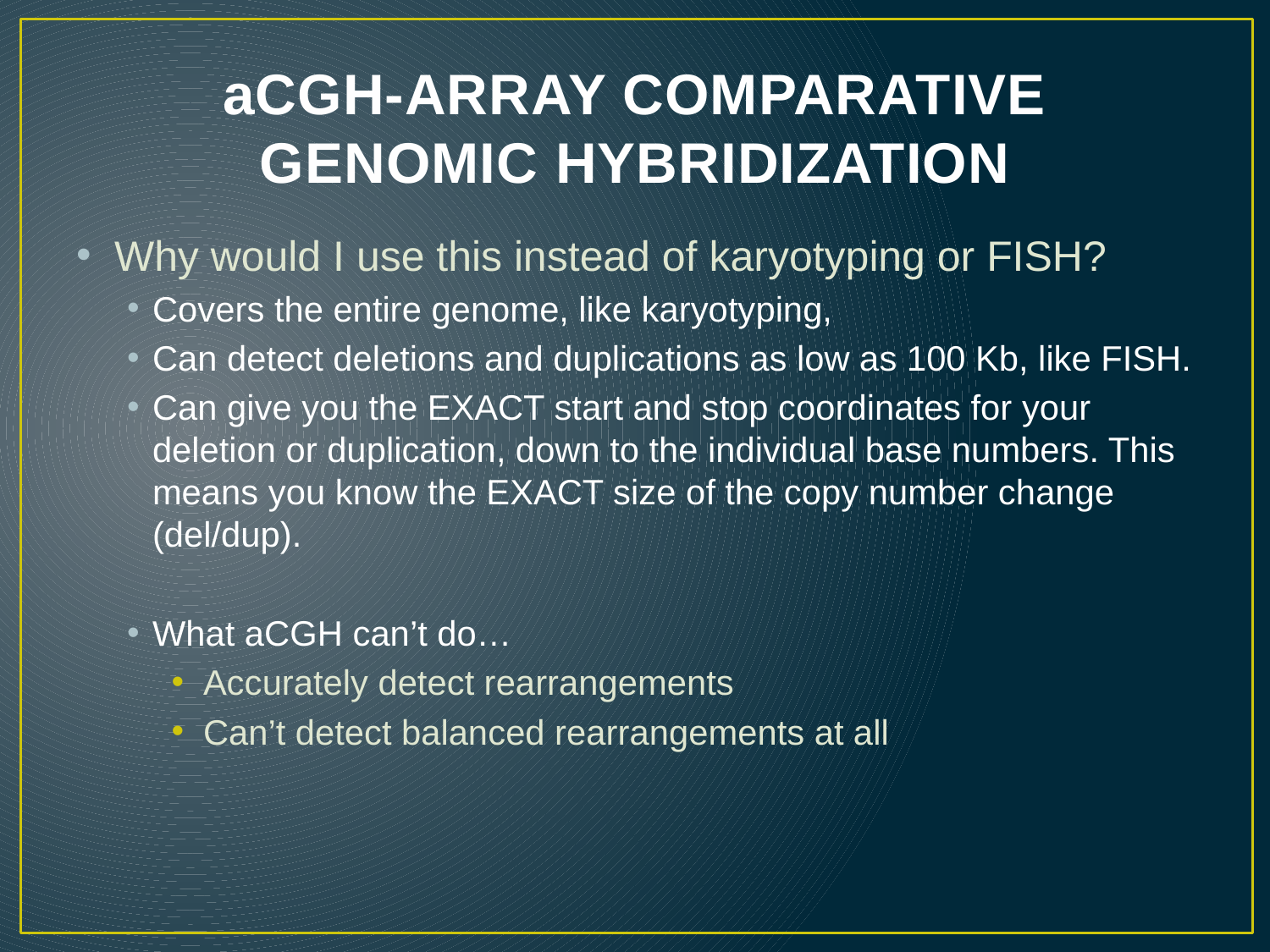

# aCGH-ARRAY COMPARATIVE GENOMIC HYBRIDIZATION
Why would I use this instead of karyotyping or FISH?
Covers the entire genome, like karyotyping,
Can detect deletions and duplications as low as 100 Kb, like FISH.
Can give you the EXACT start and stop coordinates for your deletion or duplication, down to the individual base numbers. This means you know the EXACT size of the copy number change (del/dup).

What aCGH can’t do…
Accurately detect rearrangements
Can’t detect balanced rearrangements at all